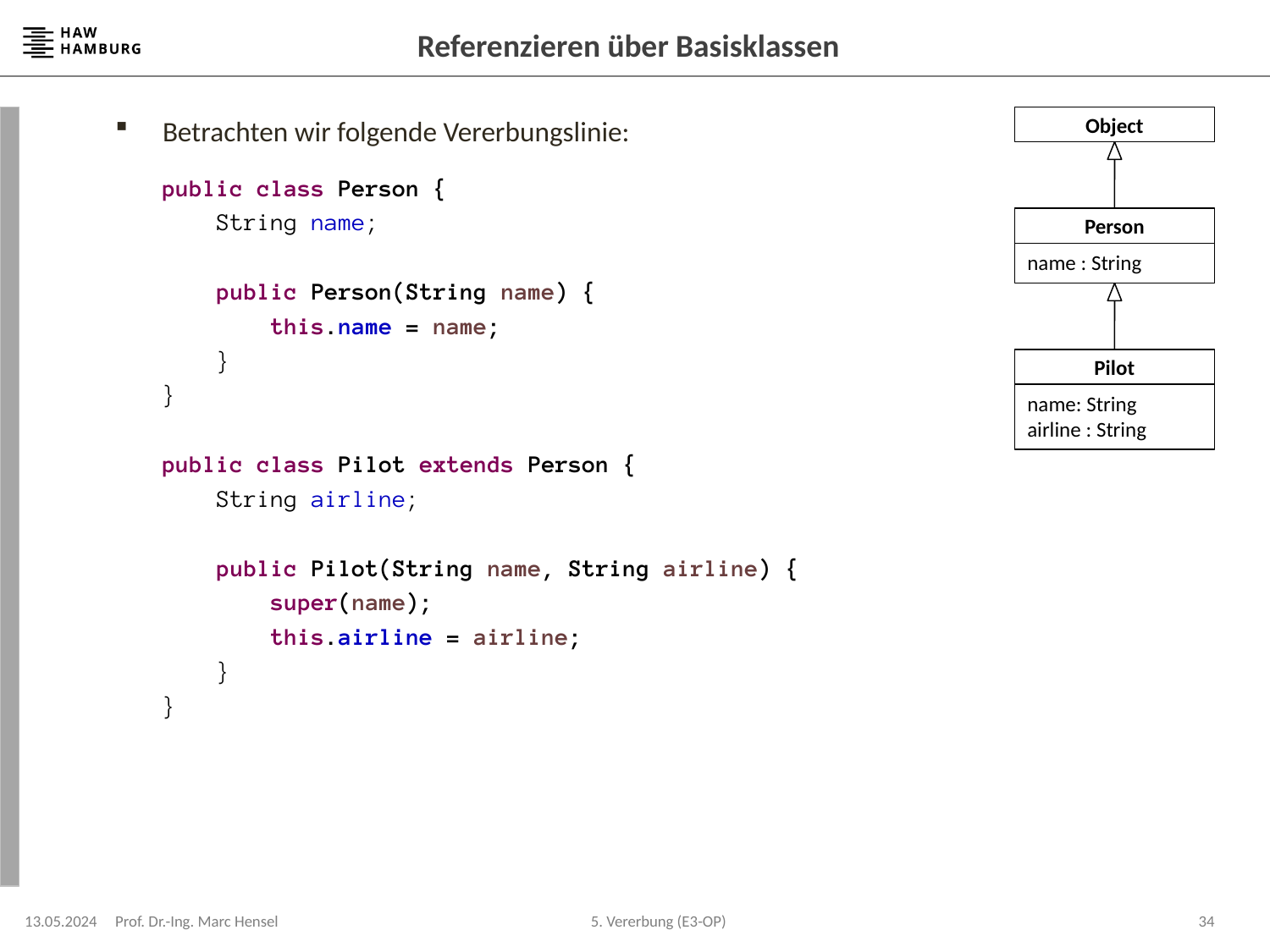

# Referenzieren über Basisklassen
Betrachten wir folgende Vererbungslinie:

	public class Person {
	    String name;

	    public Person(String name) {
	        this.name = name;
	    }
	}

	public class Pilot extends Person {
	    String airline;

	    public Pilot(String name, String airline) {
	        super(name);
	        this.airline = airline;
	    }
	}

Object

Person
name : String

Pilot
name: String
airline : String
13.05.2024
Prof. Dr.-Ing. Marc Hensel
34